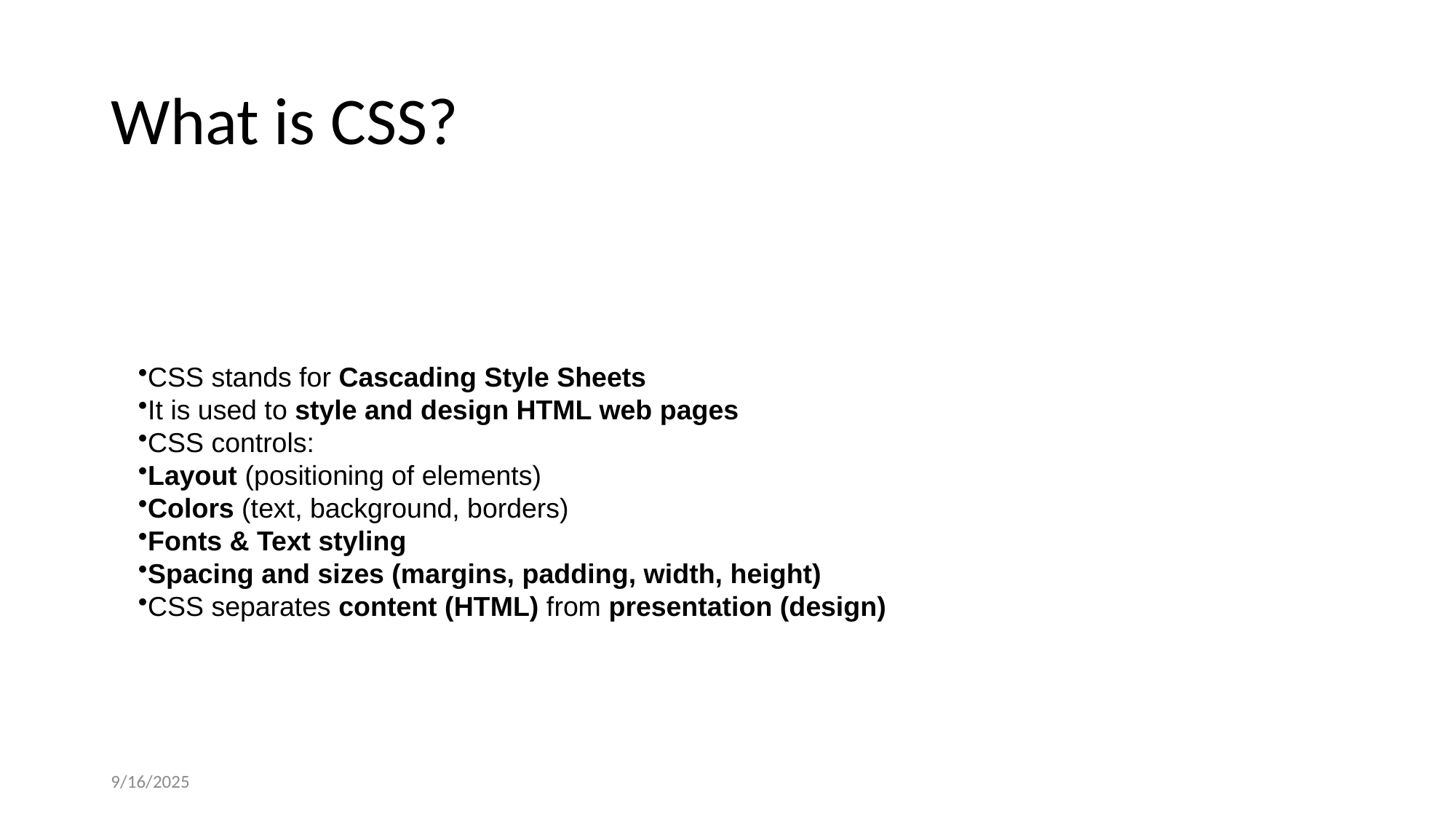

# What is CSS?
CSS stands for Cascading Style Sheets
It is used to style and design HTML web pages
CSS controls:
Layout (positioning of elements)
Colors (text, background, borders)
Fonts & Text styling
Spacing and sizes (margins, padding, width, height)
CSS separates content (HTML) from presentation (design)
9/16/2025